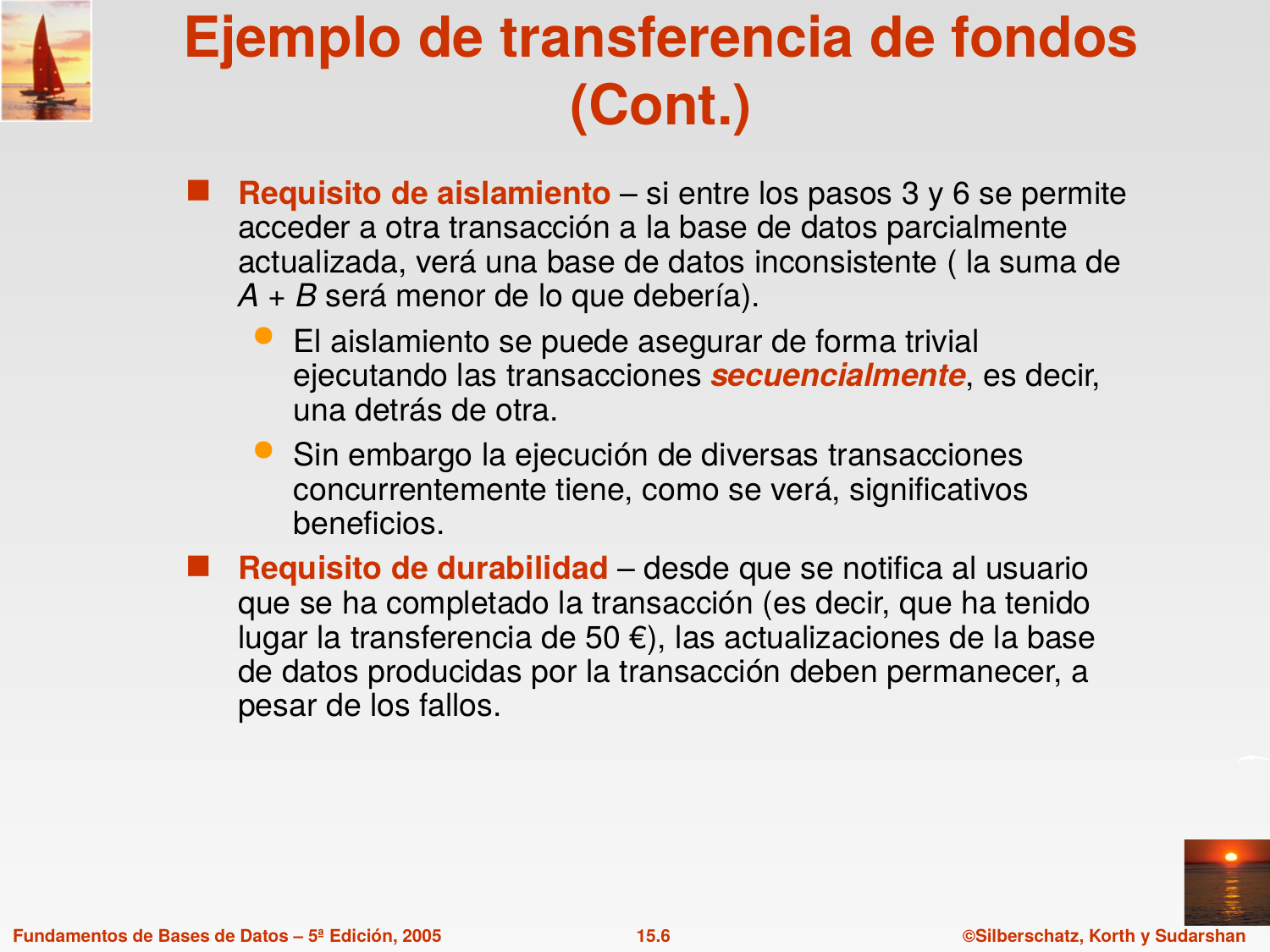

# Ejemplo de transferencia de fondos (Cont.)
Requisito de aislamiento – si entre los pasos 3 y 6 se permite acceder a otra transacción a la base de datos parcialmente actualizada, verá una base de datos inconsistente ( la suma de A + B será menor de lo que debería).
El aislamiento se puede asegurar de forma trivial ejecutando las transacciones secuencialmente, es decir, una detrás de otra.
Sin embargo la ejecución de diversas transacciones concurrentemente tiene, como se verá, significativos beneficios.
Requisito de durabilidad – desde que se notifica al usuario que se ha completado la transacción (es decir, que ha tenido lugar la transferencia de 50 €), las actualizaciones de la base de datos producidas por la transacción deben permanecer, a pesar de los fallos.